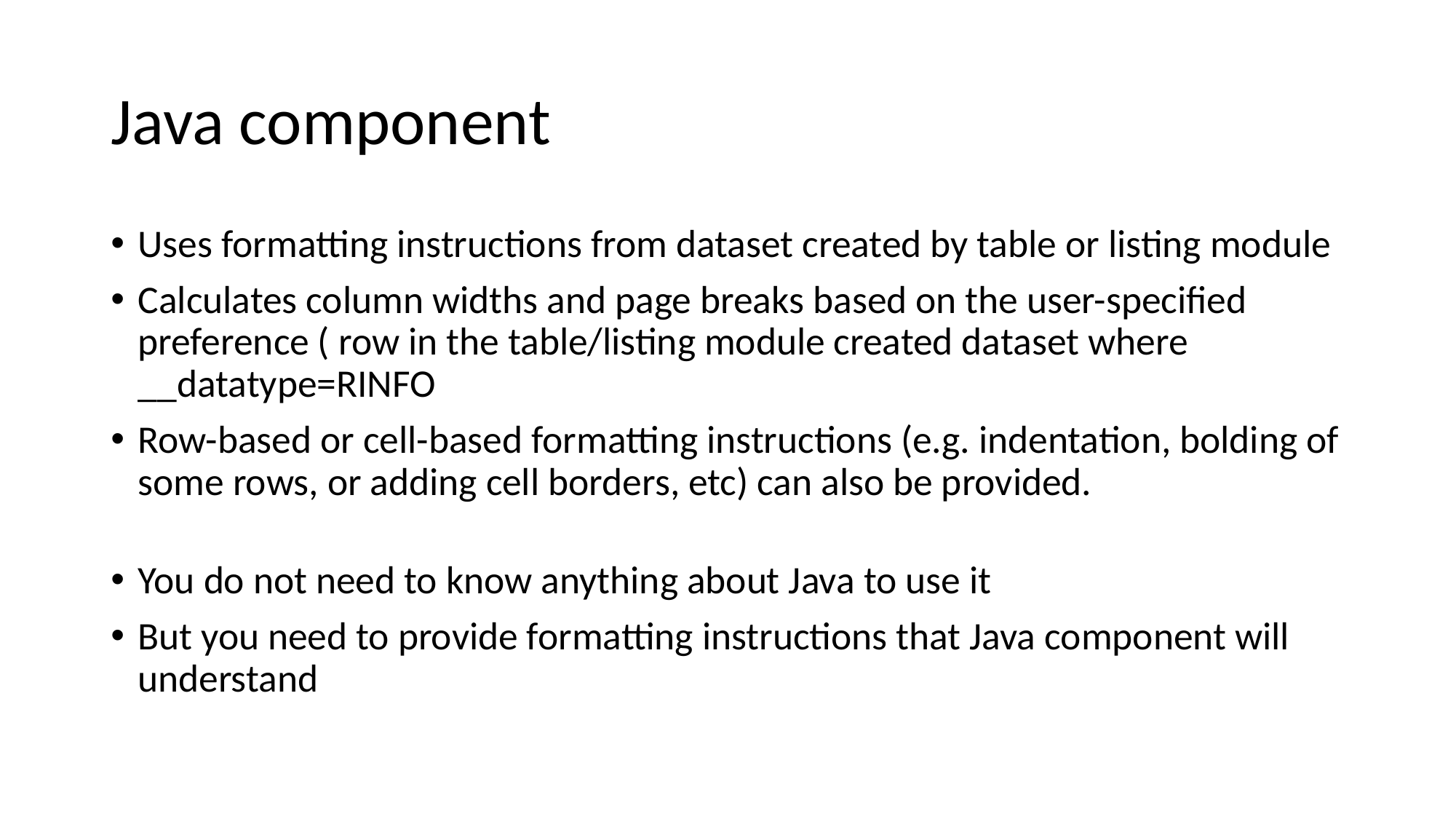

# Java component
Uses formatting instructions from dataset created by table or listing module
Calculates column widths and page breaks based on the user-specified preference ( row in the table/listing module created dataset where __datatype=RINFO
Row-based or cell-based formatting instructions (e.g. indentation, bolding of some rows, or adding cell borders, etc) can also be provided.
You do not need to know anything about Java to use it
But you need to provide formatting instructions that Java component will understand